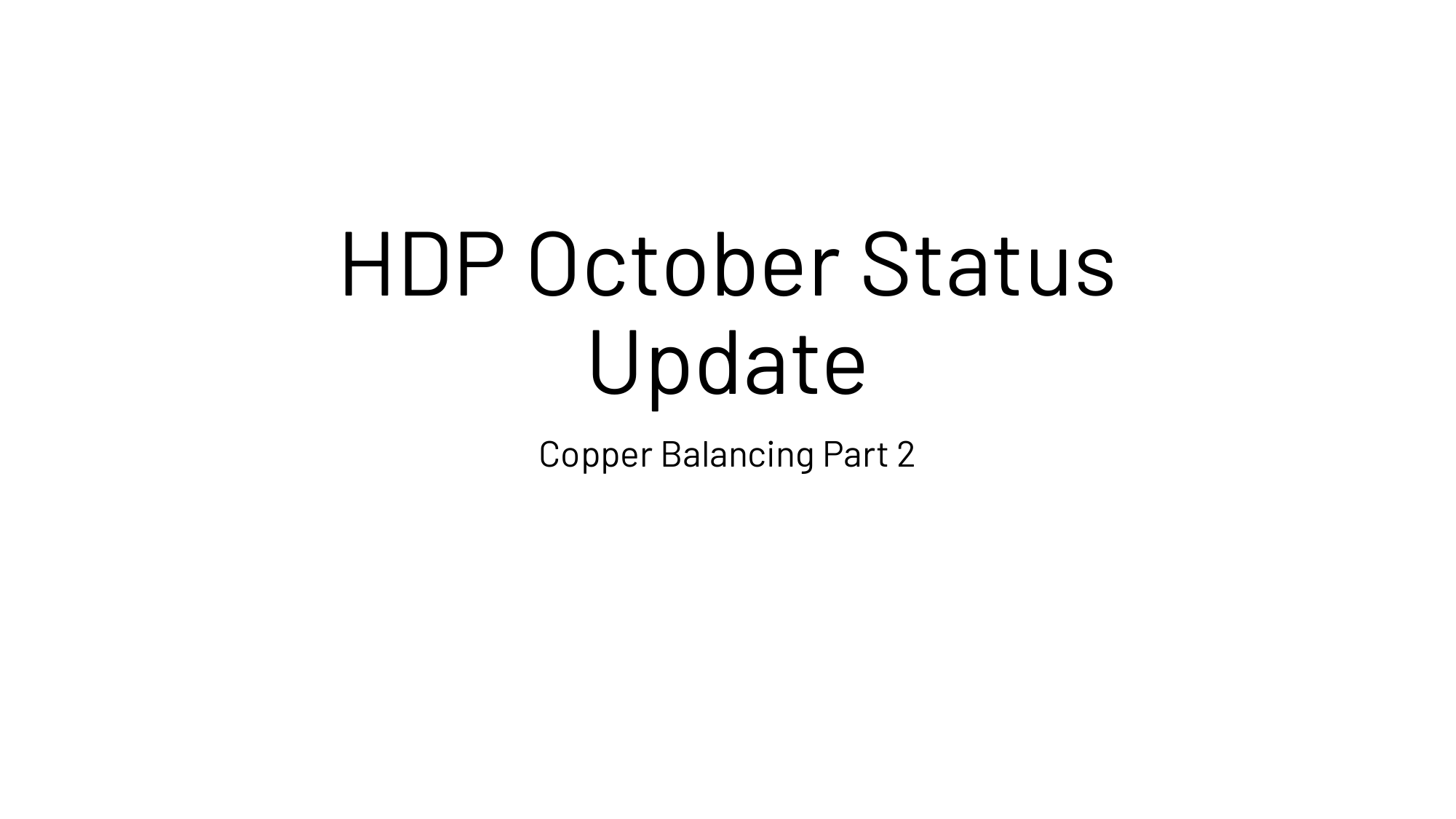

# HDP October Status Update
Copper Balancing Part 2